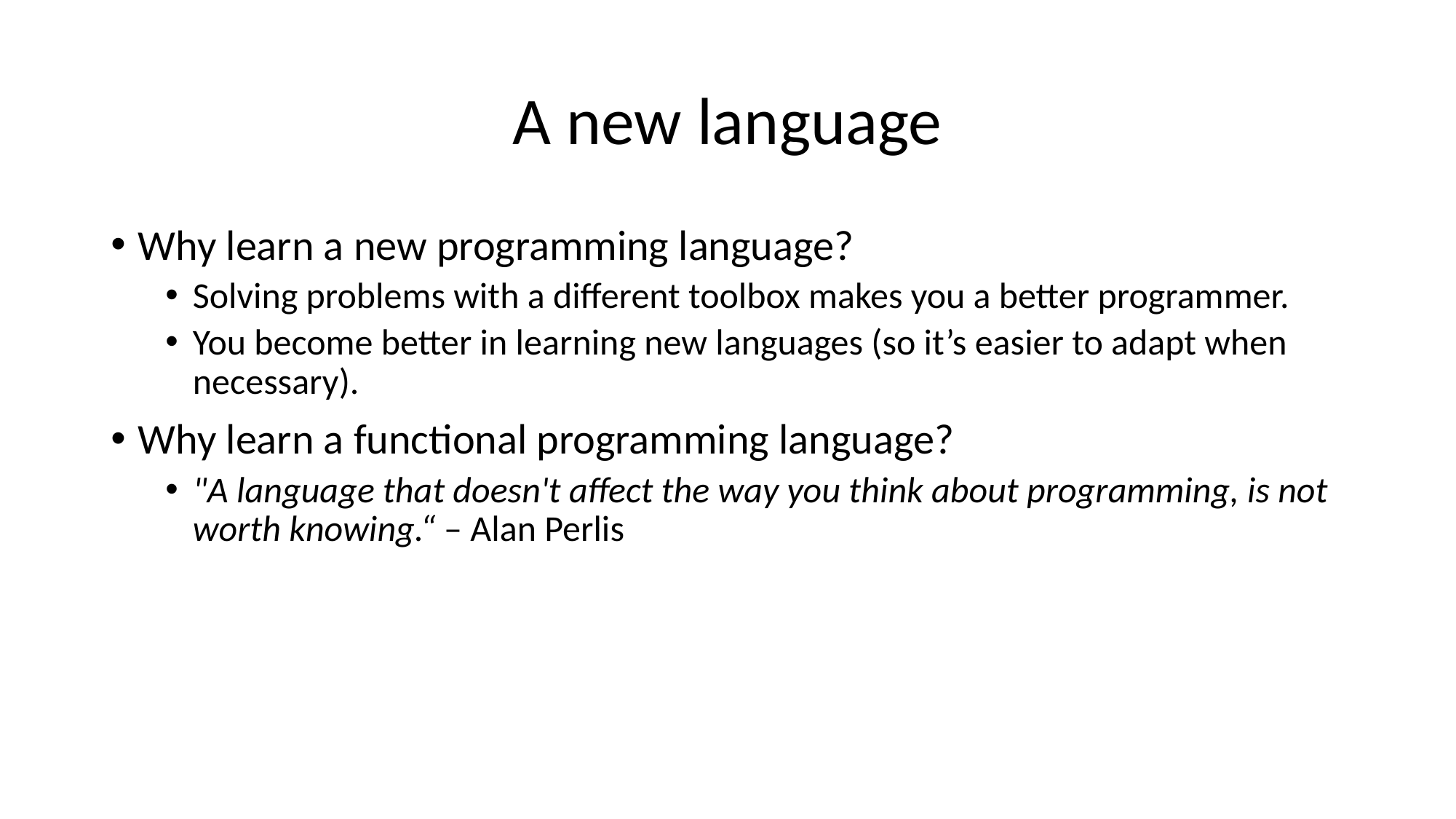

# A new language
Why learn a new programming language?
Solving problems with a different toolbox makes you a better programmer.
You become better in learning new languages (so it’s easier to adapt when necessary).
Why learn a functional programming language?
"A language that doesn't affect the way you think about programming, is not worth knowing.“ – Alan Perlis